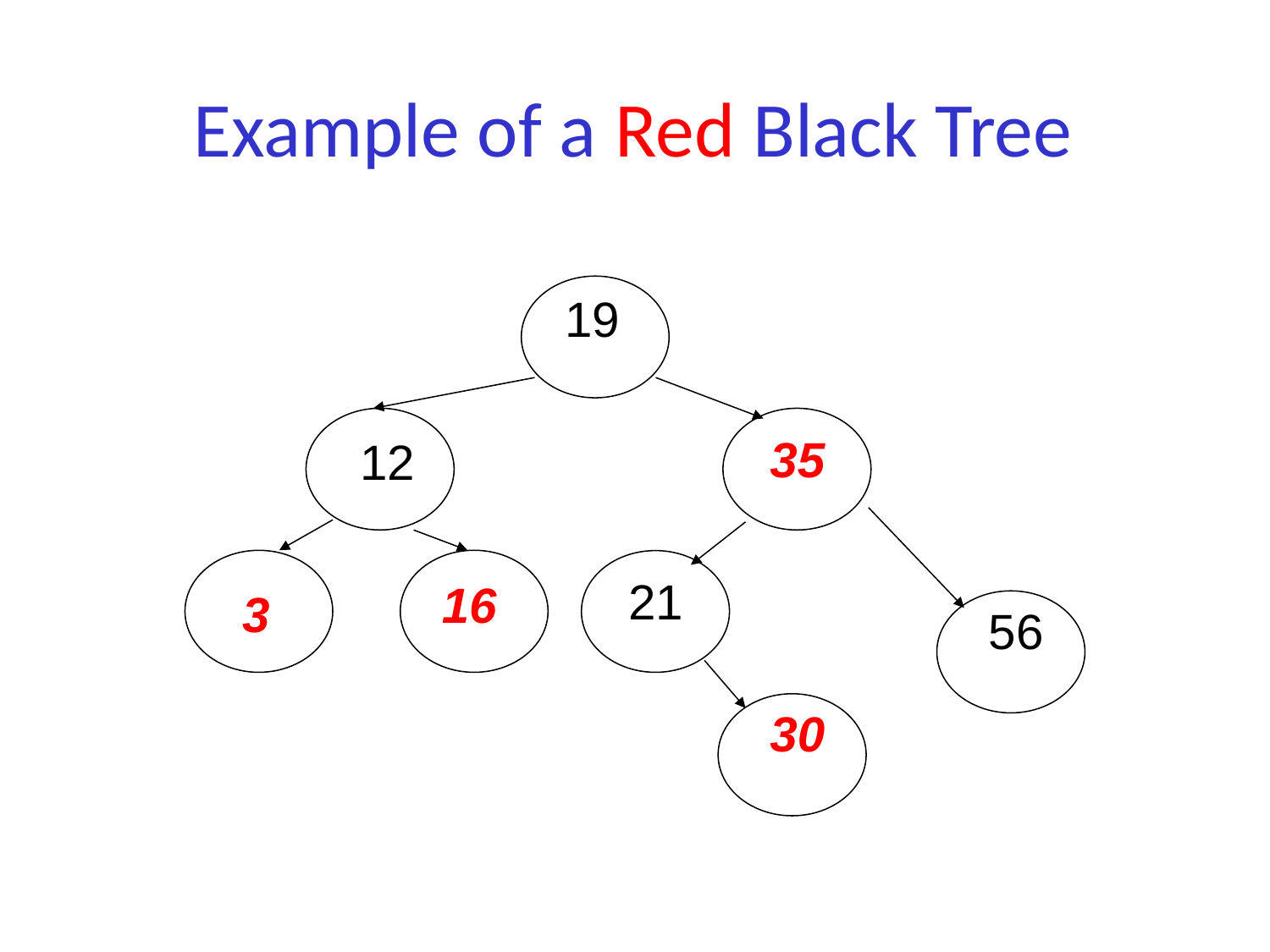

# Example of a Red Black Tree

19

35
12

3

21
16

56

30